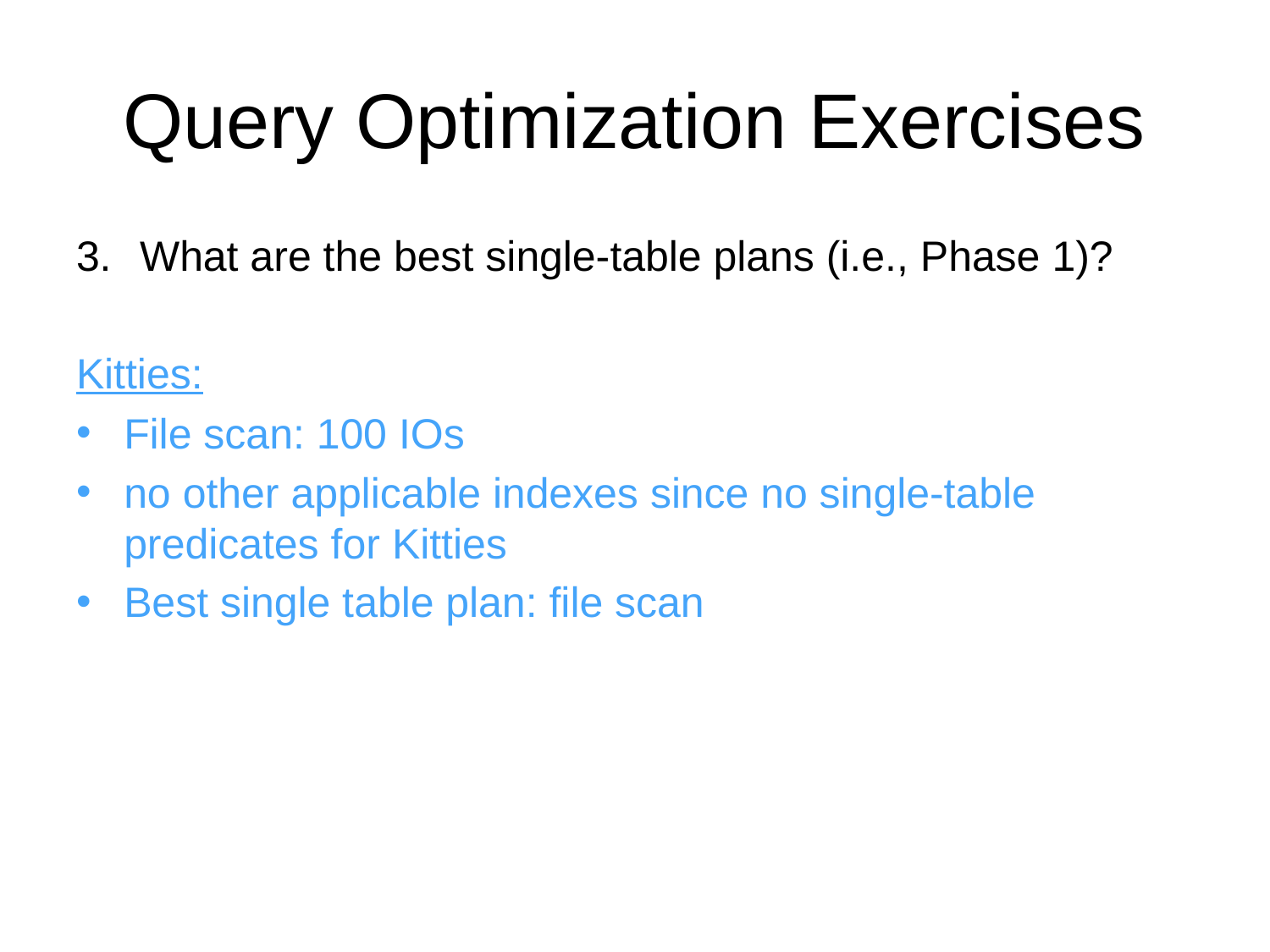

# Query Optimization Exercises
What are the best single-table plans (i.e., Phase 1)?

Kitties:
File scan: 100 IOs
no other applicable indexes since no single-table predicates for Kitties
Best single table plan: file scan